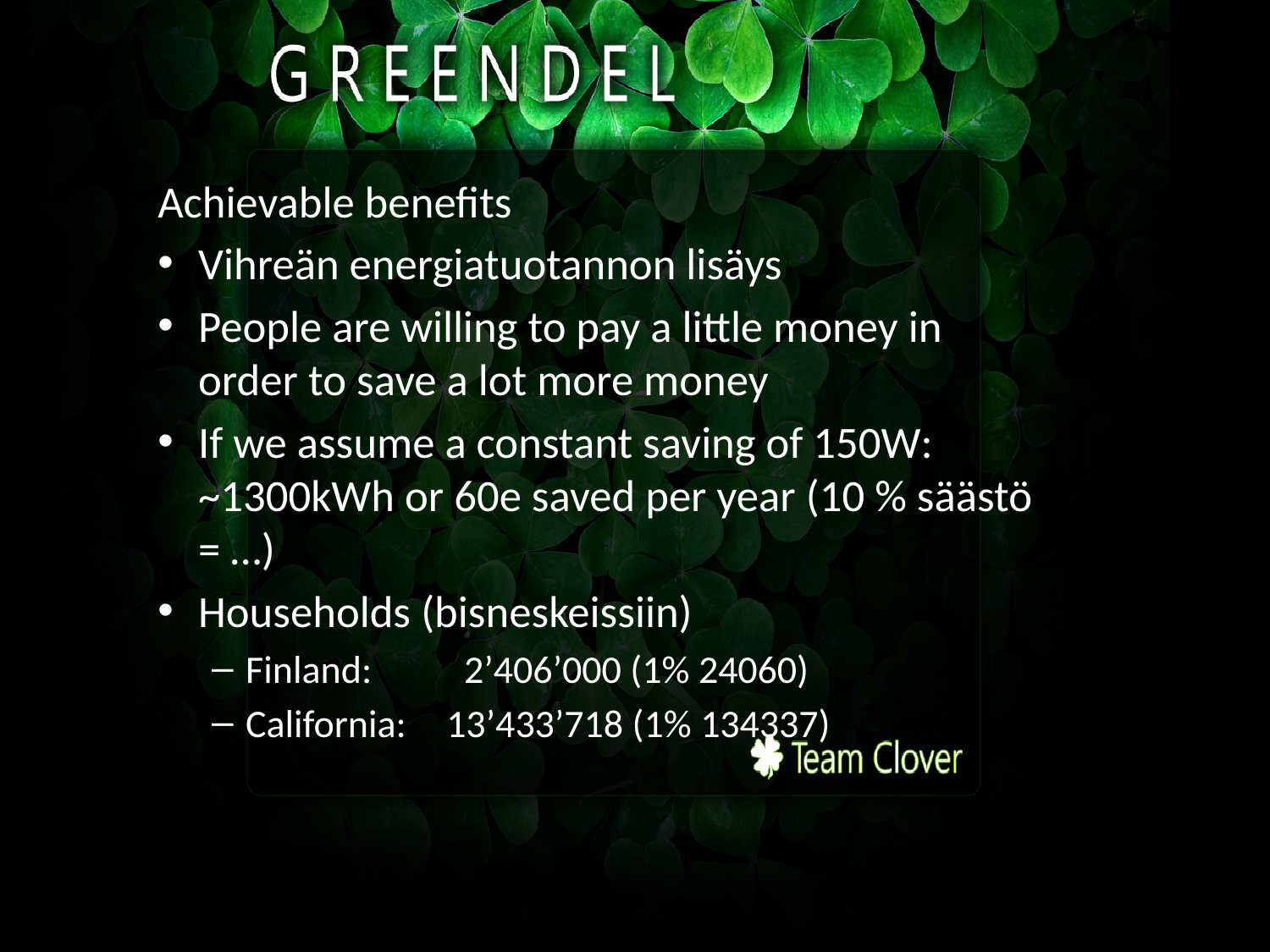

Achievable benefits
Vihreän energiatuotannon lisäys
People are willing to pay a little money in order to save a lot more money
If we assume a constant saving of 150W: ~1300kWh or 60e saved per year (10 % säästö = …)
Households (bisneskeissiin)
Finland: 	  2’406’000 (1% 24060)
California: 	13’433’718 (1% 134337)